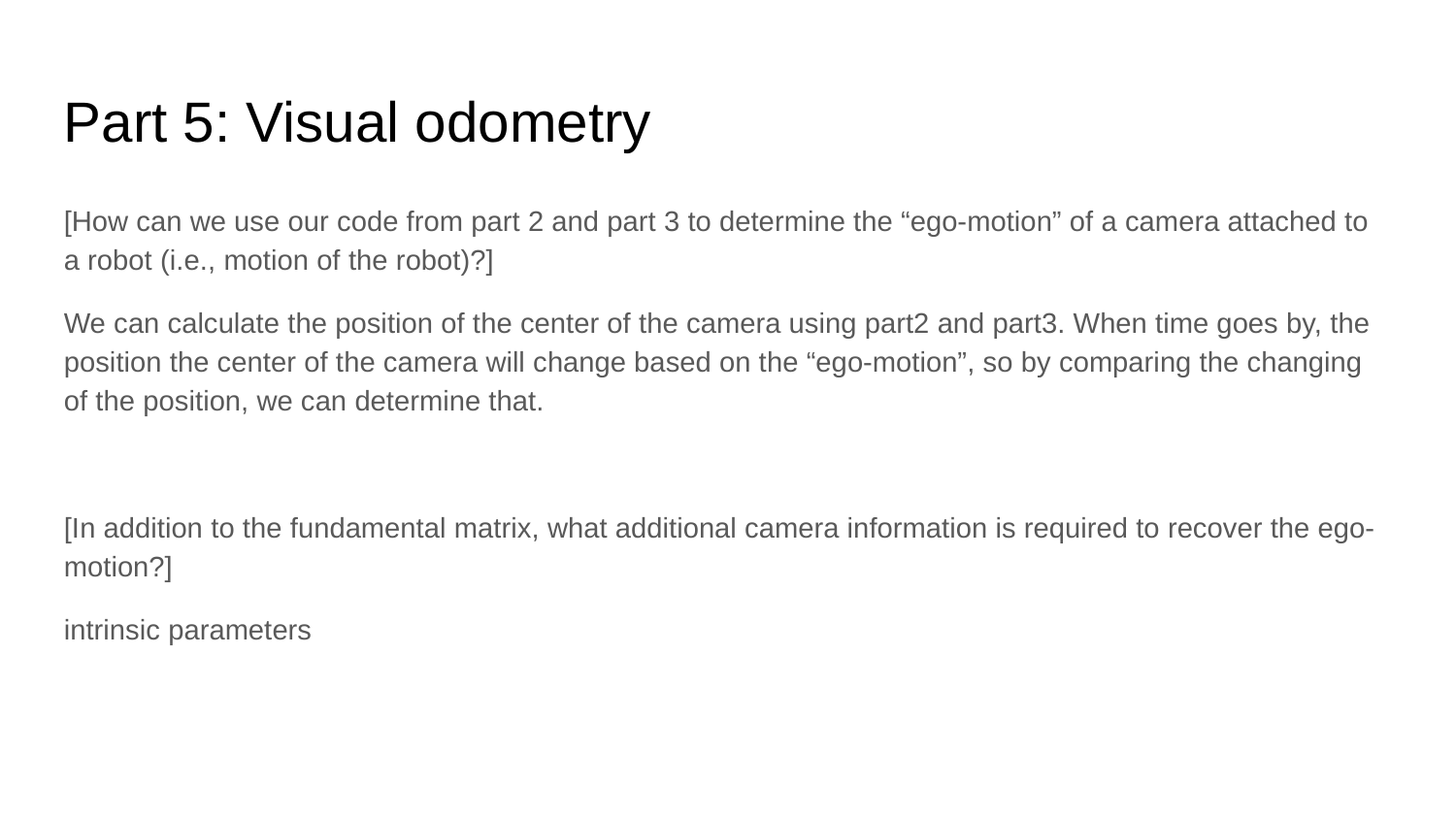

Part 5: Visual odometry

[How can we use our code from part 2 and part 3 to determine the “ego-motion” of a camera attached to a robot (i.e., motion of the robot)?]
We can calculate the position of the center of the camera using part2 and part3. When time goes by, the position the center of the camera will change based on the “ego-motion”, so by comparing the changing of the position, we can determine that.

[In addition to the fundamental matrix, what additional camera information is required to recover the ego-motion?]
intrinsic parameters